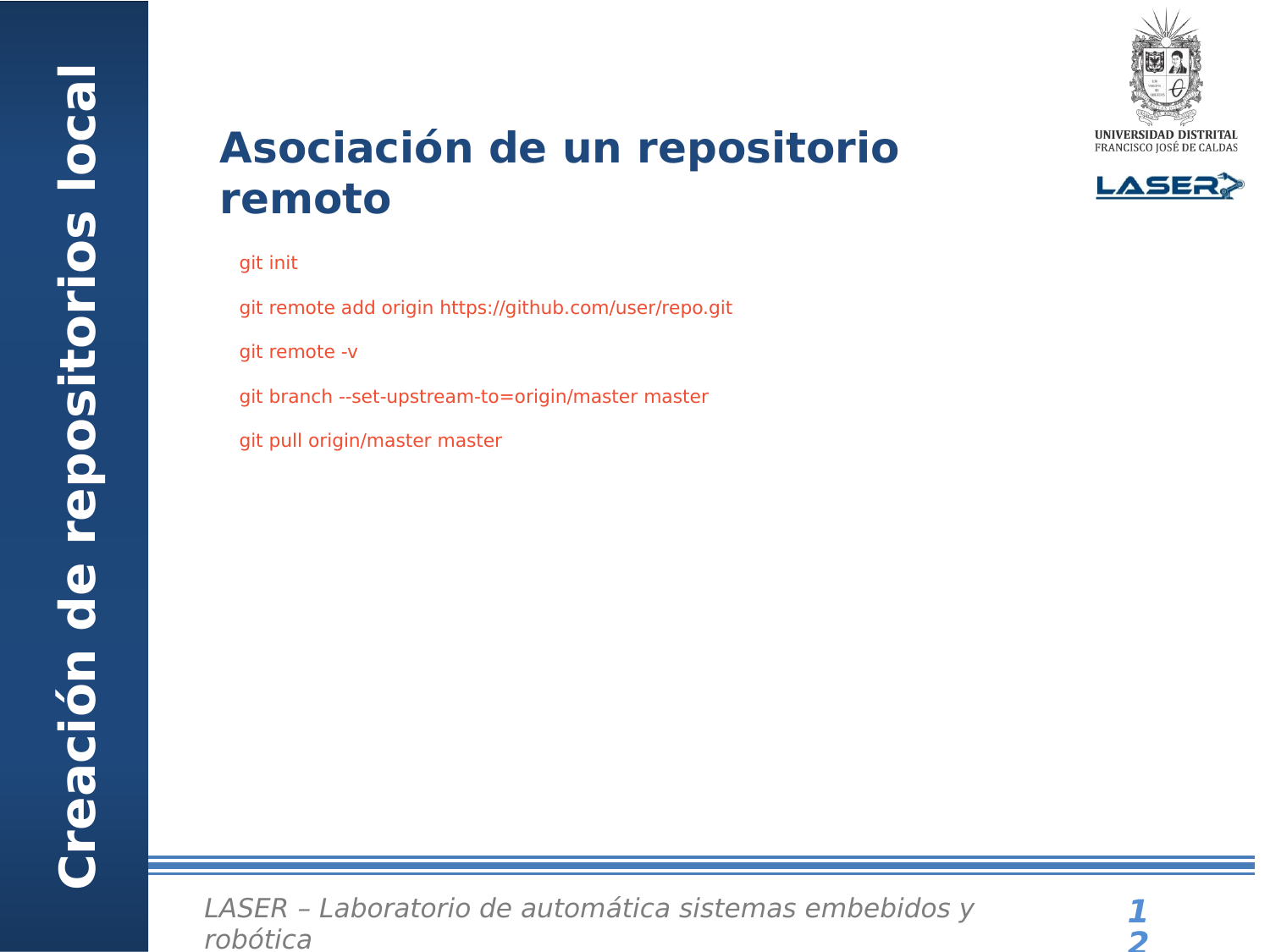

# Asociación de un repositorio remoto
git init

git remote add origin https://github.com/user/repo.git

git remote -v

git branch --set-upstream-to=origin/master master

git pull origin/master master

Creación de repositorios local

LASER – Laboratorio de automática sistemas embebidos y robótica
12